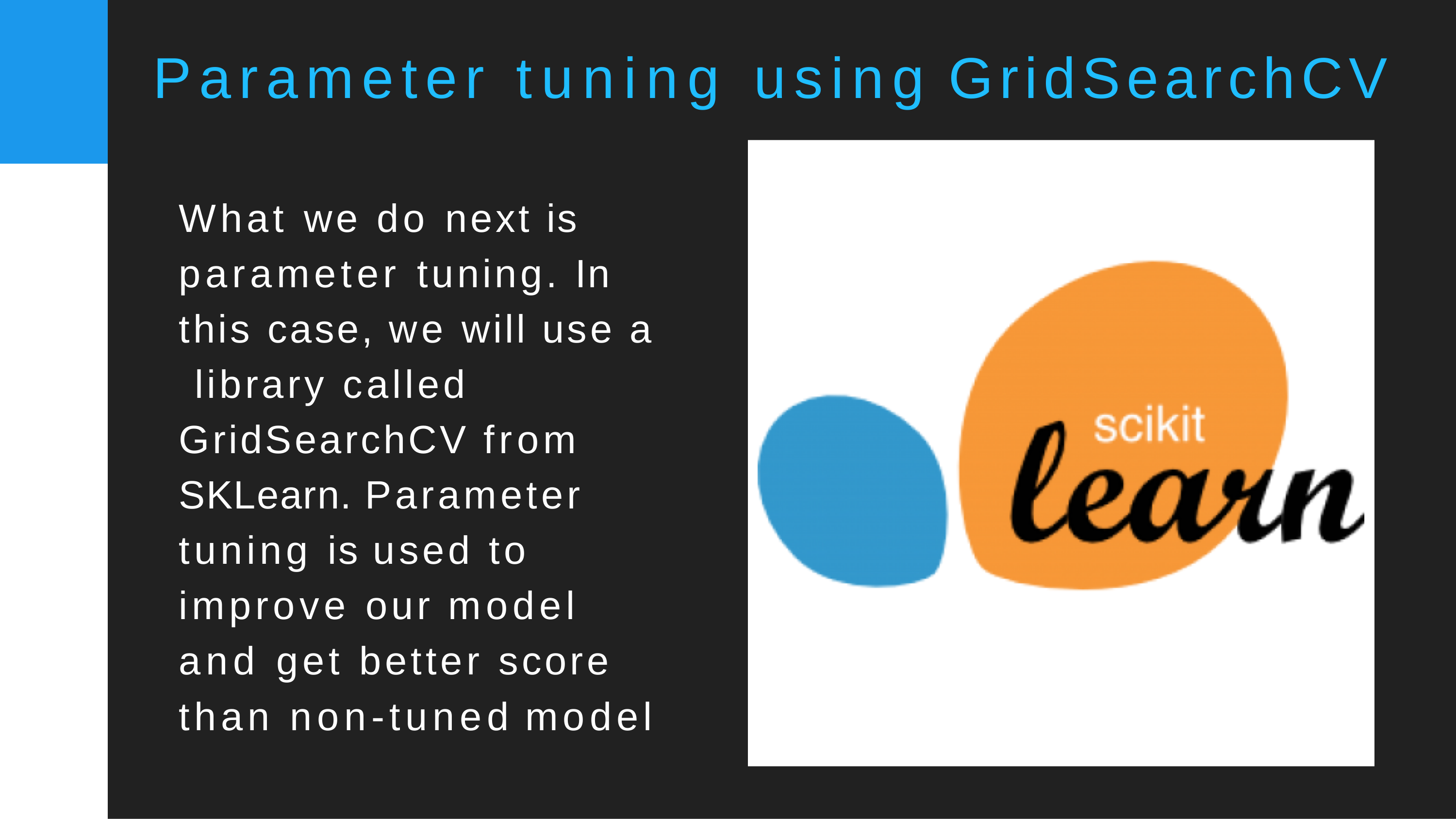

# Parameter tuning using GridSearchCV

What we do next is  parameter tuning. In  this case, we will use a  library called  GridSearchCV from  SKLearn. Parameter  tuning is used to  improve our model  and get better score  than non-tuned model